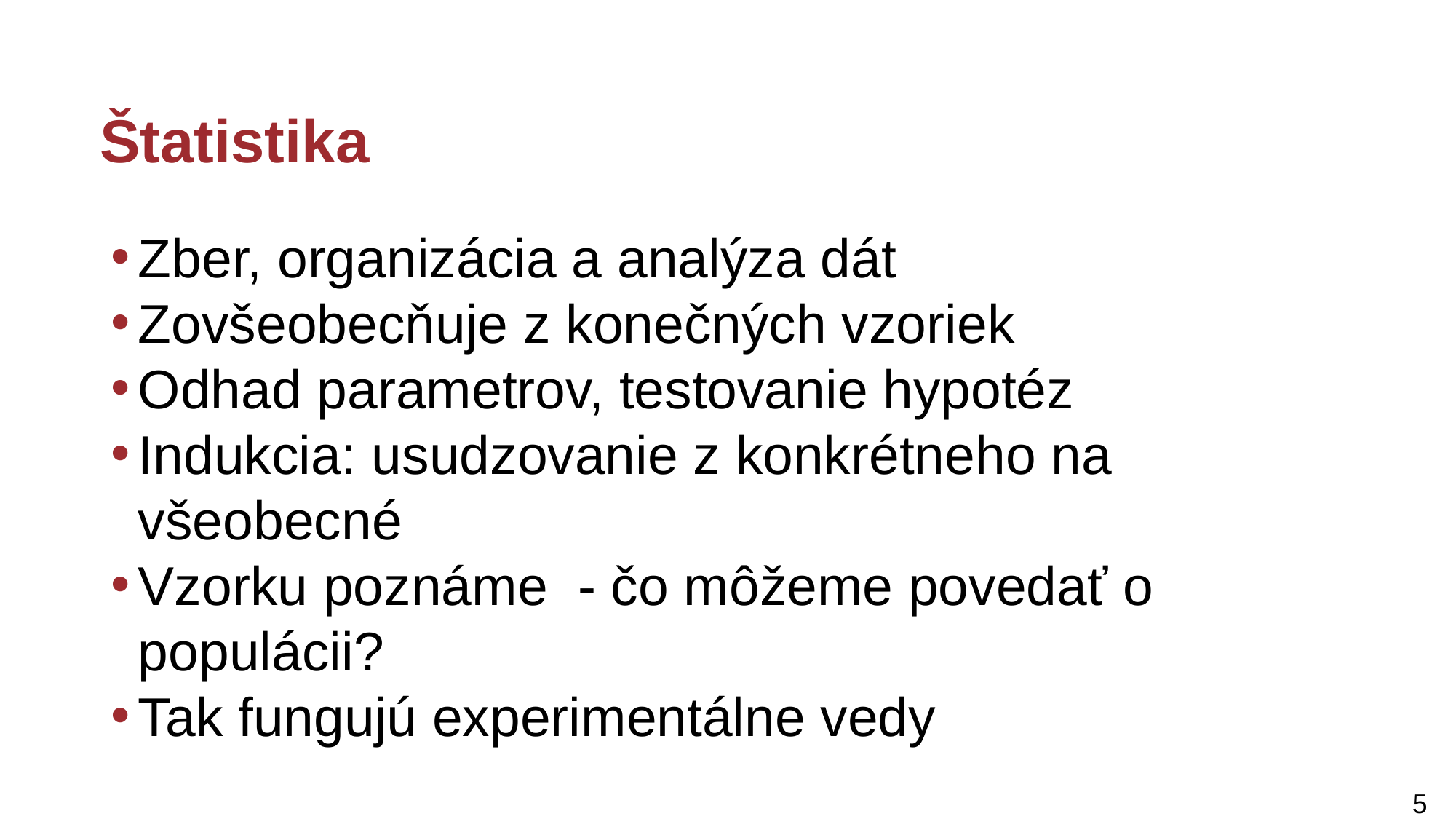

# Štatistika
Zber, organizácia a analýza dát
Zovšeobecňuje z konečných vzoriek
Odhad parametrov, testovanie hypotéz
Indukcia: usudzovanie z konkrétneho na všeobecné
Vzorku poznáme  - čo môžeme povedať o populácii?
Tak fungujú experimentálne vedy